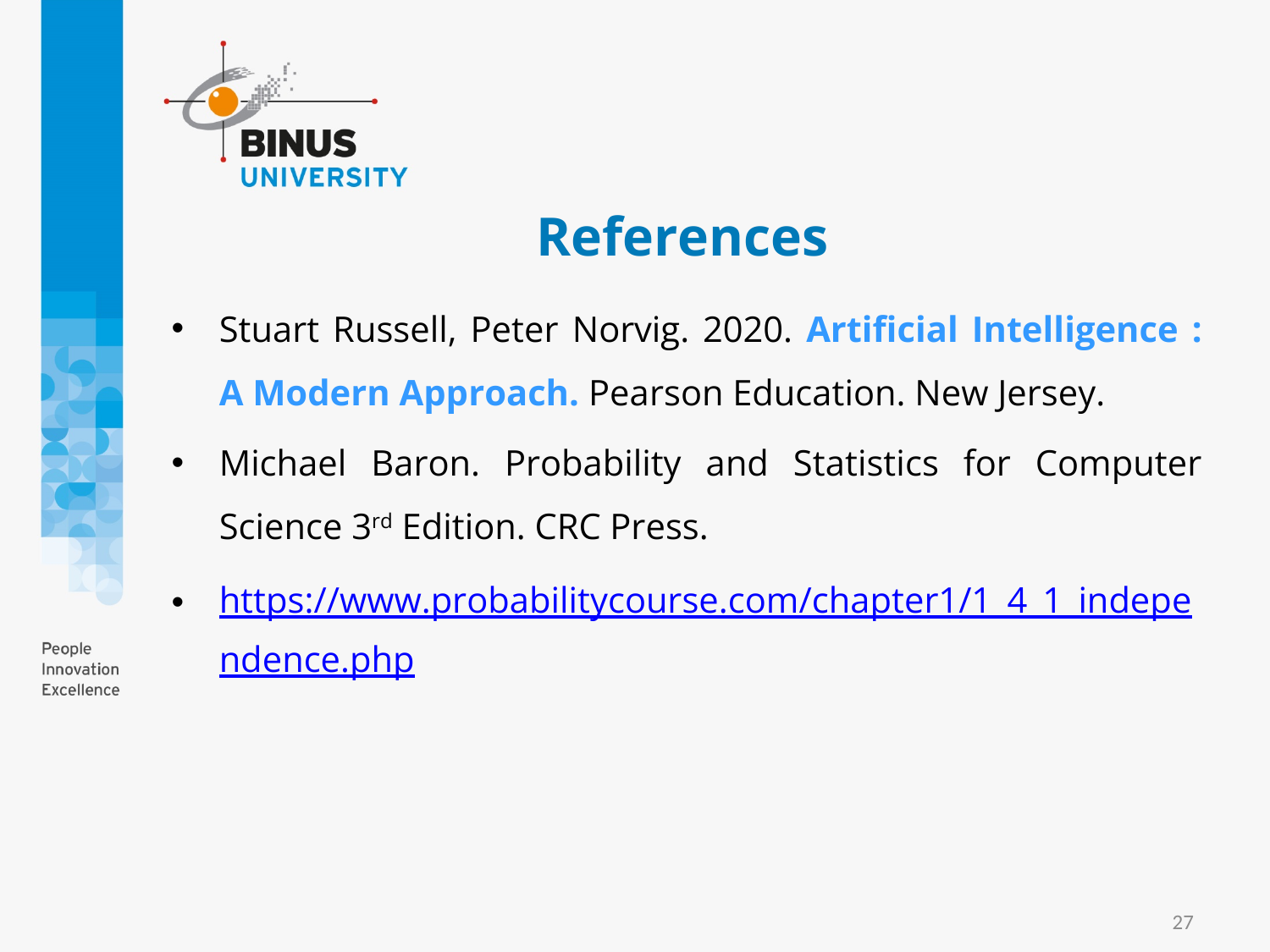

# References
Stuart Russell, Peter Norvig. 2020. Artificial Intelligence : A Modern Approach. Pearson Education. New Jersey.
Michael Baron. Probability and Statistics for Computer Science 3rd Edition. CRC Press.
https://www.probabilitycourse.com/chapter1/1_4_1_independence.php

27